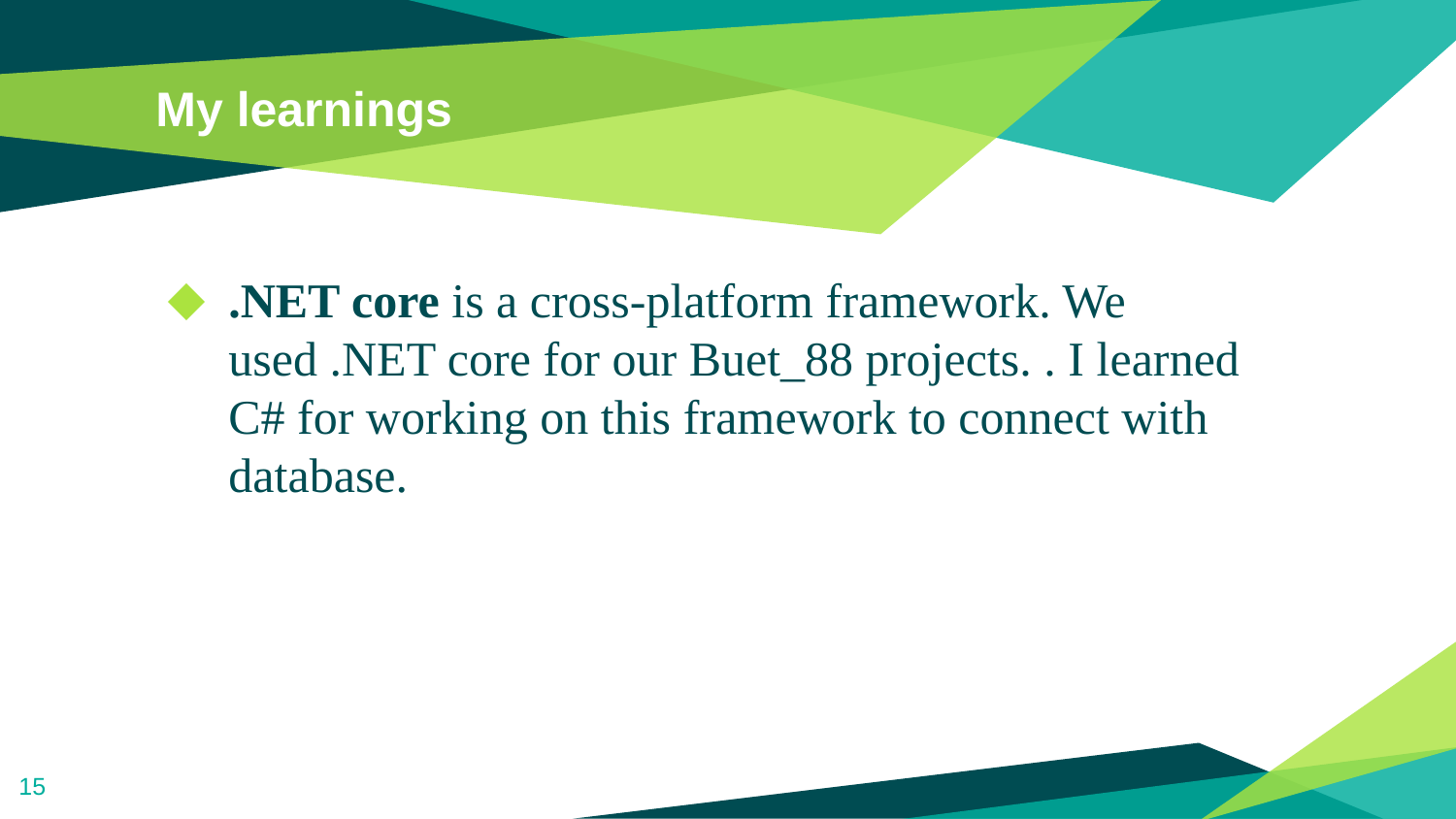

# My learnings
.NET core is a cross-platform framework. We used .NET core for our Buet_88 projects. . I learned C# for working on this framework to connect with database.
15